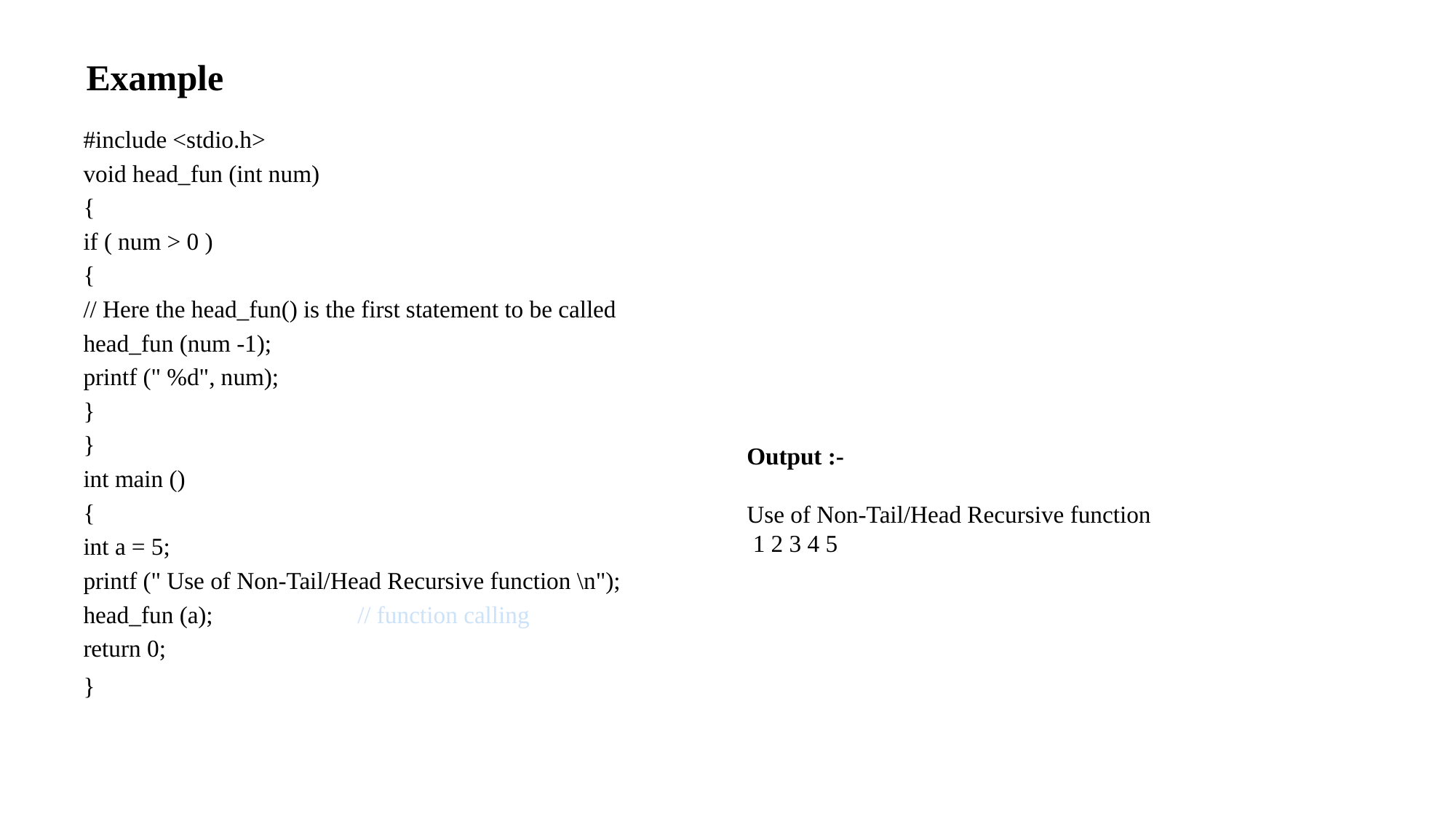

Example
#include <stdio.h>
void head_fun (int num)
{
if ( num > 0 )
{
// Here the head_fun() is the first statement to be called
head_fun (num -1);
printf (" %d", num);
}
}
int main ()
{
int a = 5;
printf (" Use of Non-Tail/Head Recursive function \n");
head_fun (a);                        // function calling
return 0;
}
Output :-

Use of Non-Tail/Head Recursive function
 1 2 3 4 5